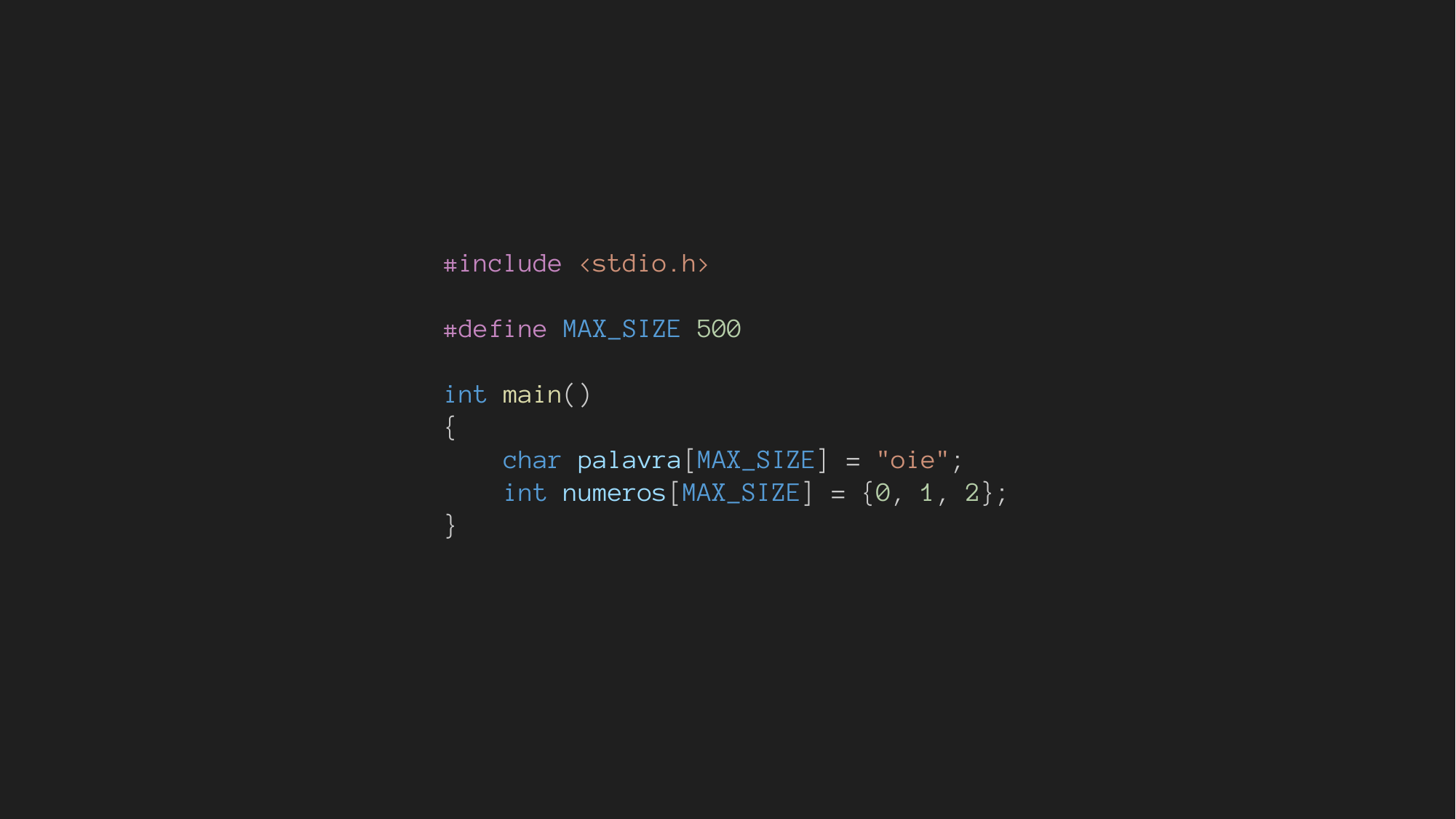

#include <stdio.h>
#define MAX_SIZE 500
int main()
{
    char palavra[MAX_SIZE] = "oie";
    int numeros[MAX_SIZE] = {0, 1, 2};
}